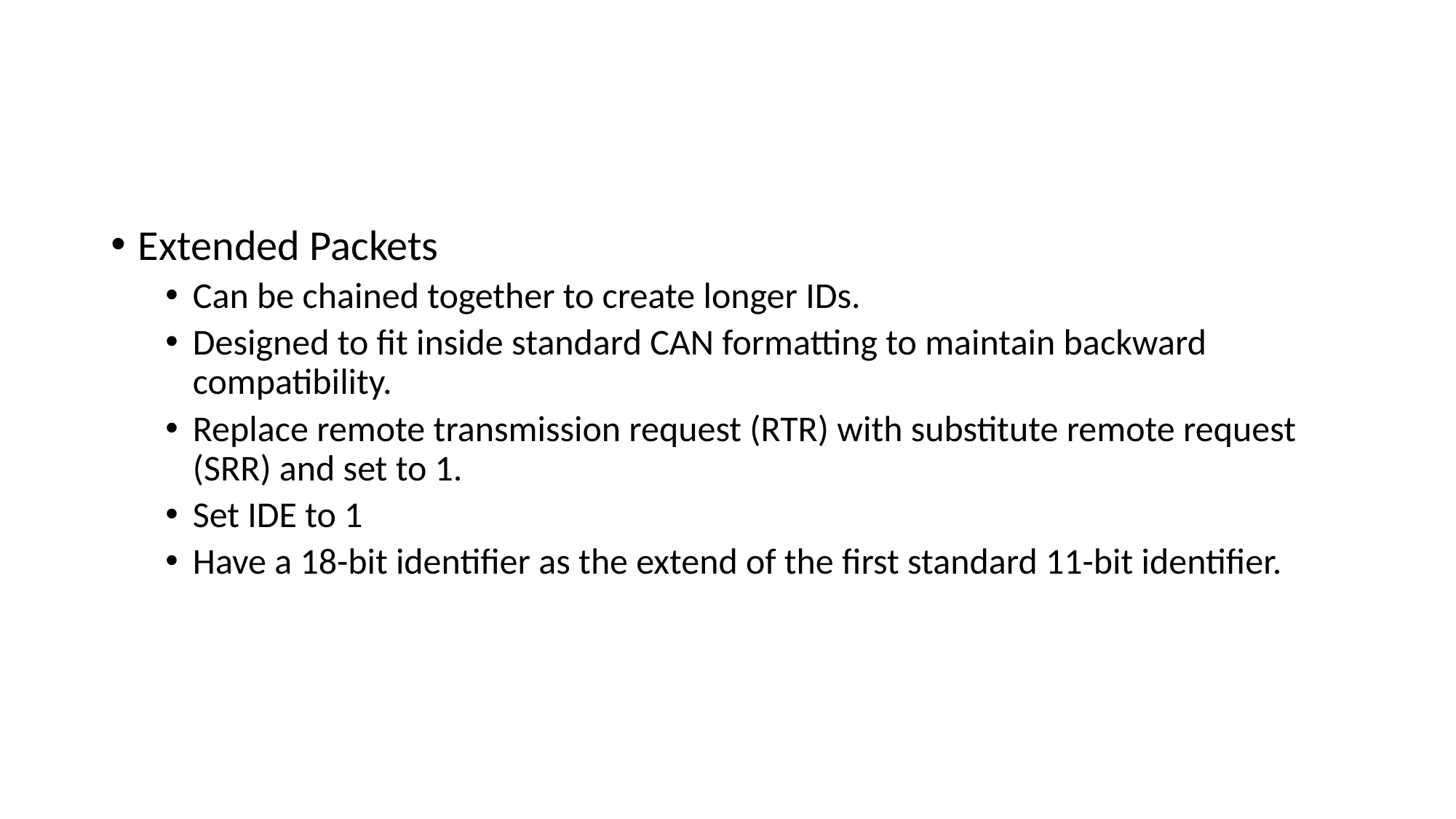

#
Extended Packets
Can be chained together to create longer IDs.
Designed to fit inside standard CAN formatting to maintain backward compatibility.
Replace remote transmission request (RTR) with substitute remote request (SRR) and set to 1.
Set IDE to 1
Have a 18-bit identifier as the extend of the first standard 11-bit identifier.